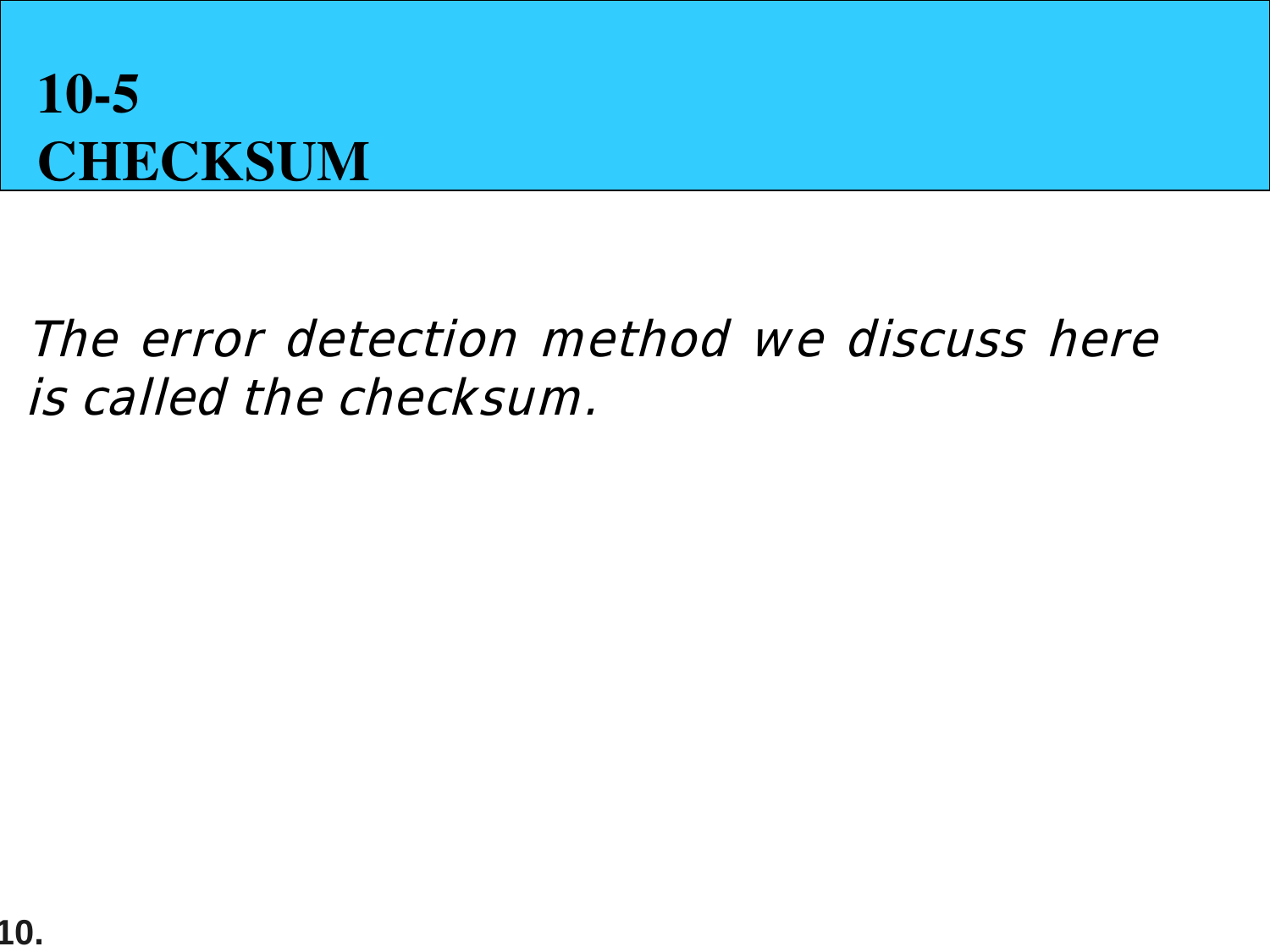

10-5   CHECKSUM
The error detection method we discuss here is called the checksum.

10.